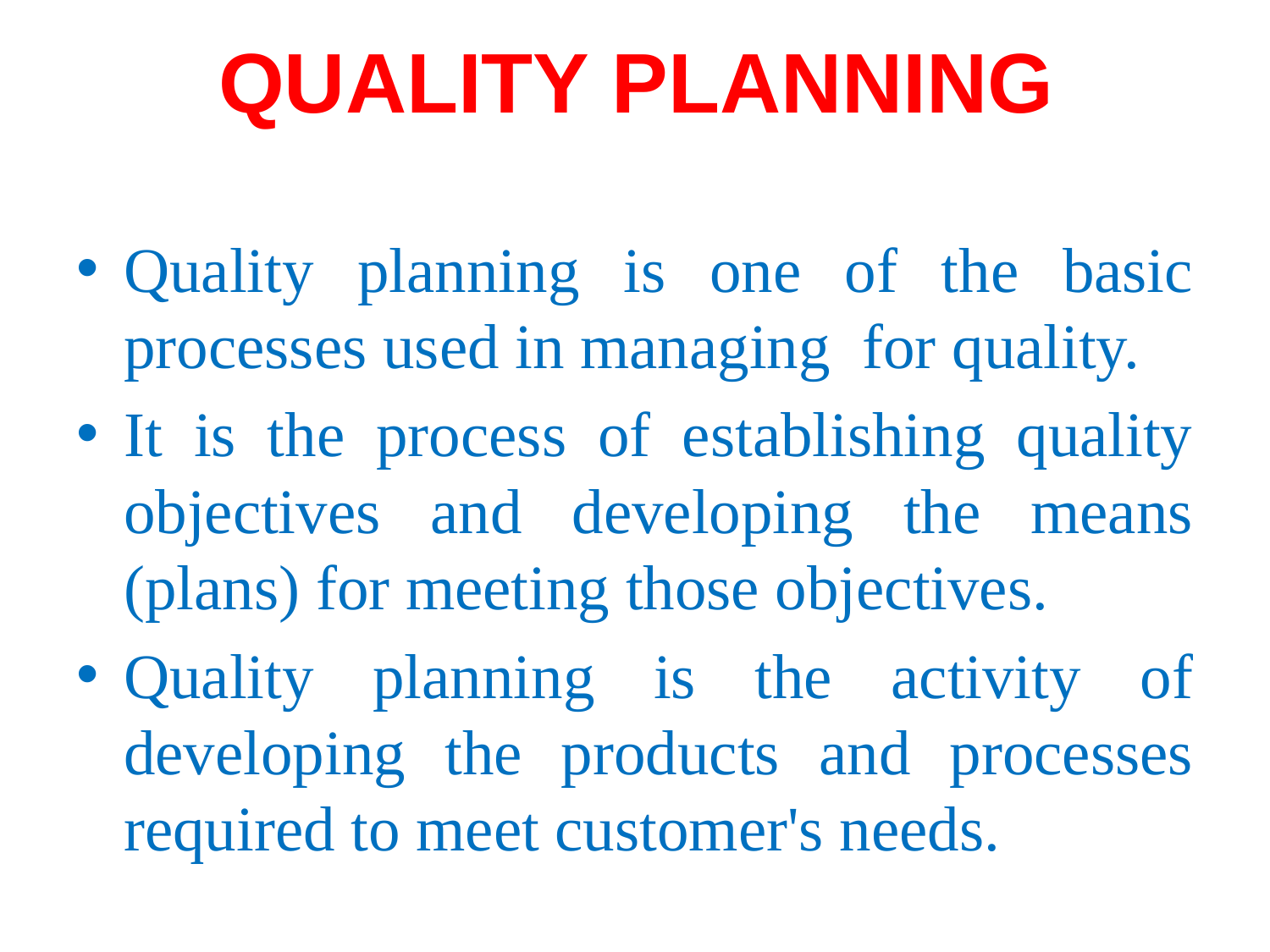

# QUALITY PLANNING
Quality planning is one of the basic processes used in managing  for quality.
It is the process of establishing quality objectives and developing the means (plans) for meeting those objectives.
Quality planning is the activity of developing the products and processes required to meet customer's needs.